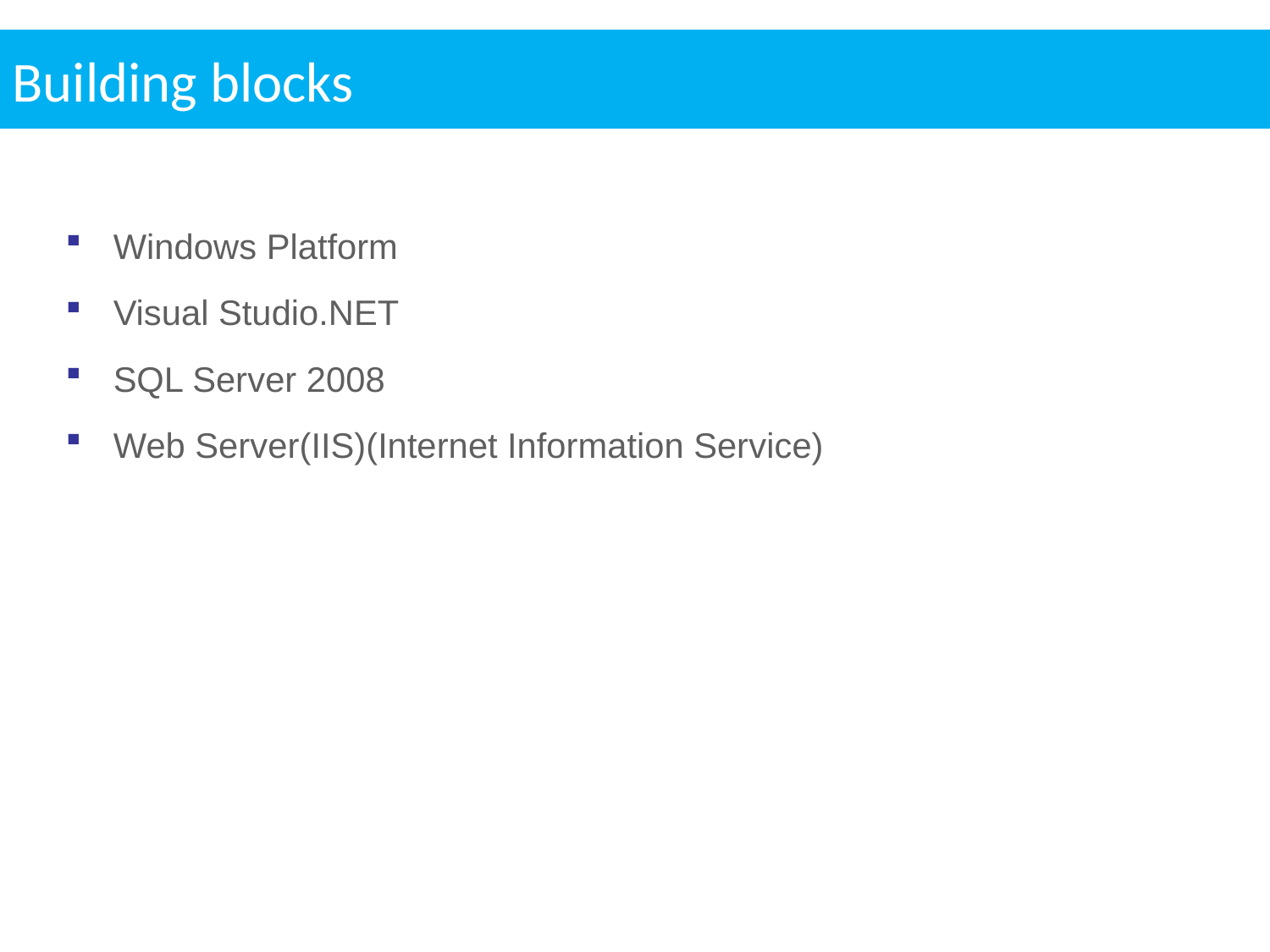

Building blocks
Windows Platform
Visual Studio.NET
SQL Server 2008
Web Server(IIS)(Internet Information Service)